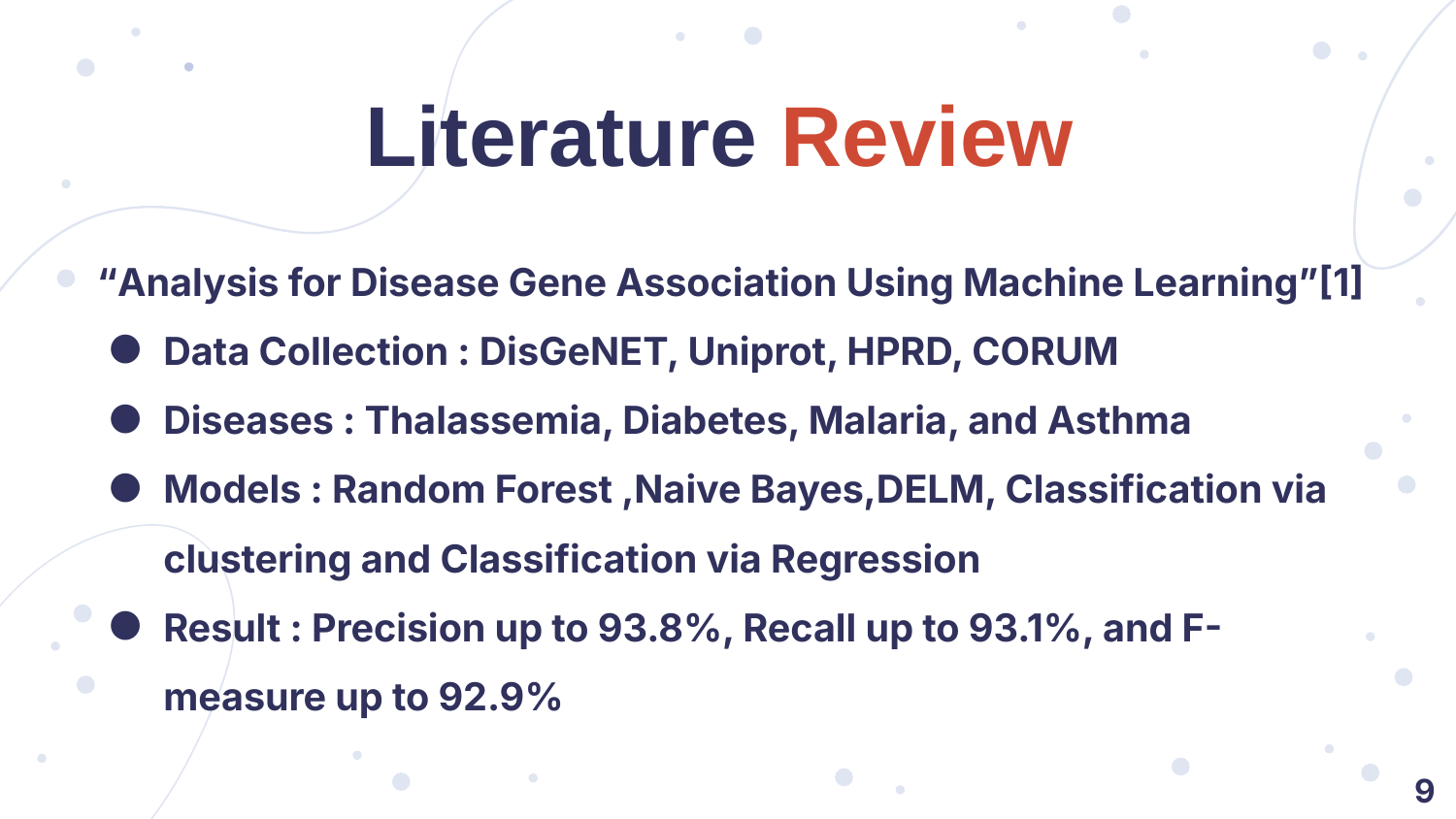

# Literature Review
“Analysis for Disease Gene Association Using Machine Learning”[1]
Data Collection : DisGeNET, Uniprot, HPRD, CORUM
Diseases : Thalassemia, Diabetes, Malaria, and Asthma
Models : Random Forest ,Naive Bayes,DELM, Classification via clustering and Classification via Regression
Result : Precision up to 93.8%, Recall up to 93.1%, and F- measure up to 92.9%
9